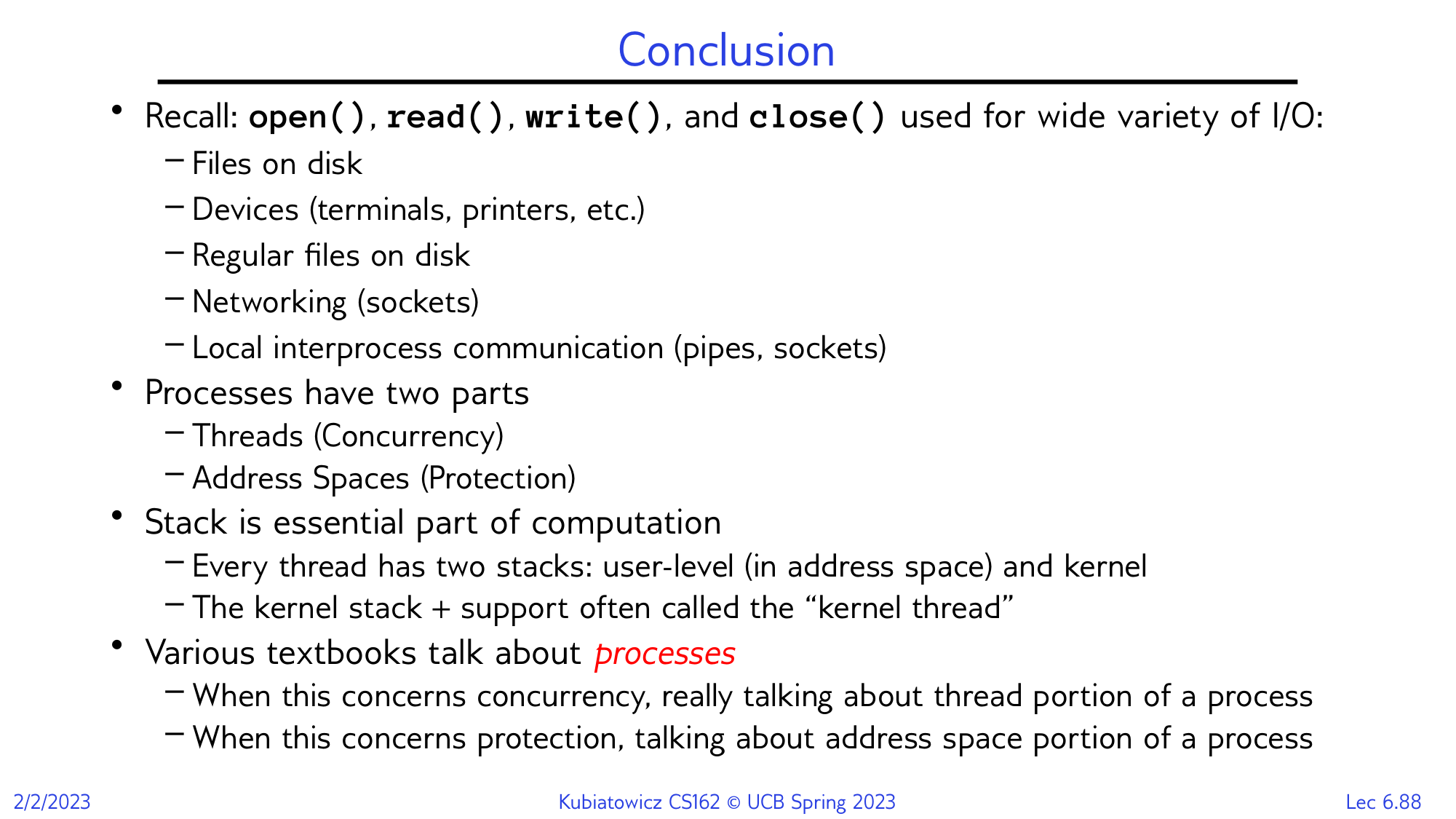

# Conclusion
Recall: open(), read(), write(), and close() used for wide variety of I/O:
Files on disk
Devices (terminals, printers, etc.)
Regular files on disk
Networking (sockets)
Local interprocess communication (pipes, sockets)
Processes have two parts
Threads (Concurrency)
Address Spaces (Protection)
Stack is essential part of computation
Every thread has two stacks: user-level (in address space) and kernel
The kernel stack + support often called the “kernel thread”
Various textbooks talk about processes
When this concerns concurrency, really talking about thread portion of a process
When this concerns protection, talking about address space portion of a process